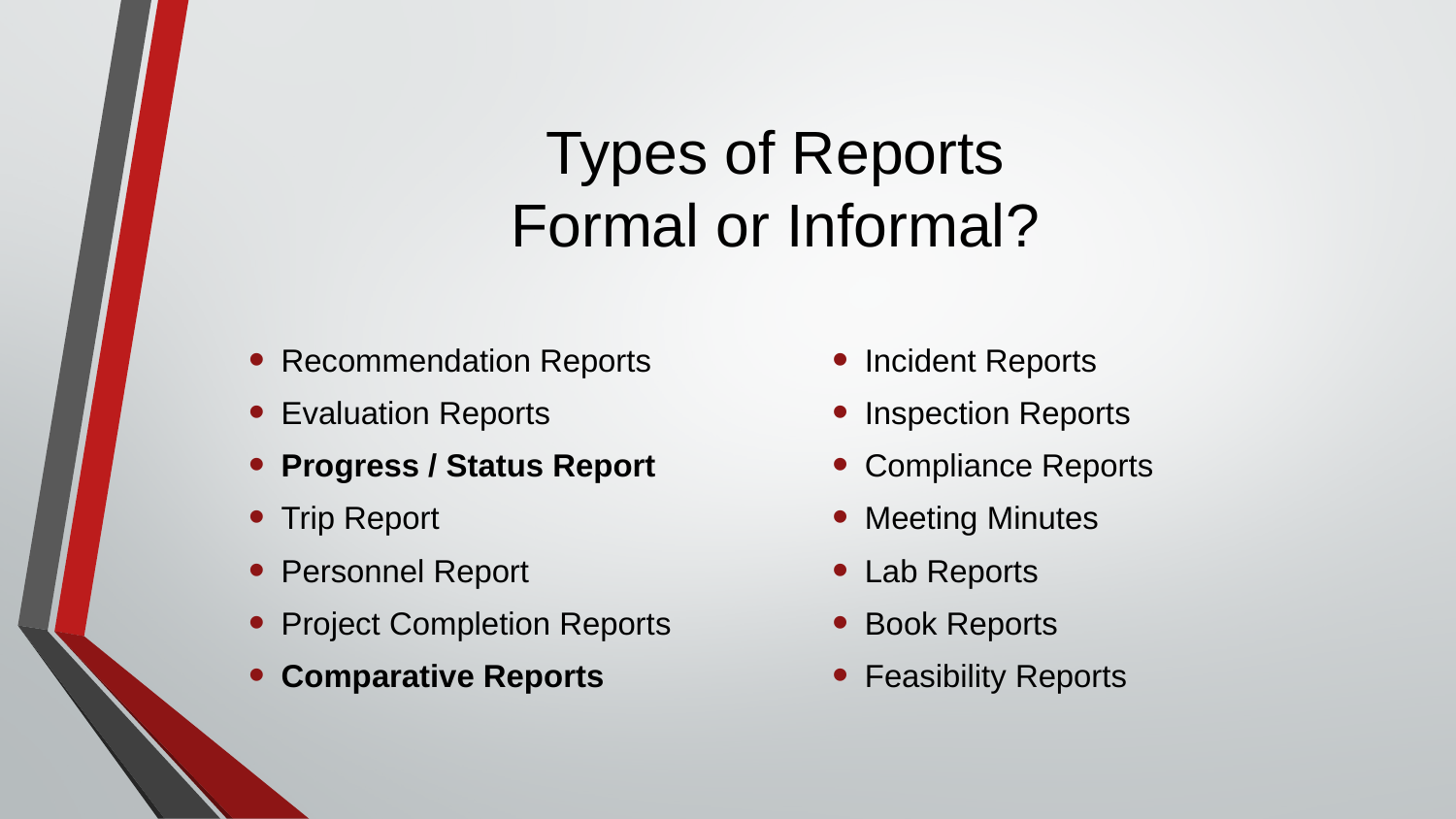

# Types of Reports Formal or Informal?
Recommendation Reports
Evaluation Reports
Progress / Status Report
Trip Report
Personnel Report
Project Completion Reports
Comparative Reports
Incident Reports
Inspection Reports
Compliance Reports
Meeting Minutes
Lab Reports
Book Reports
Feasibility Reports